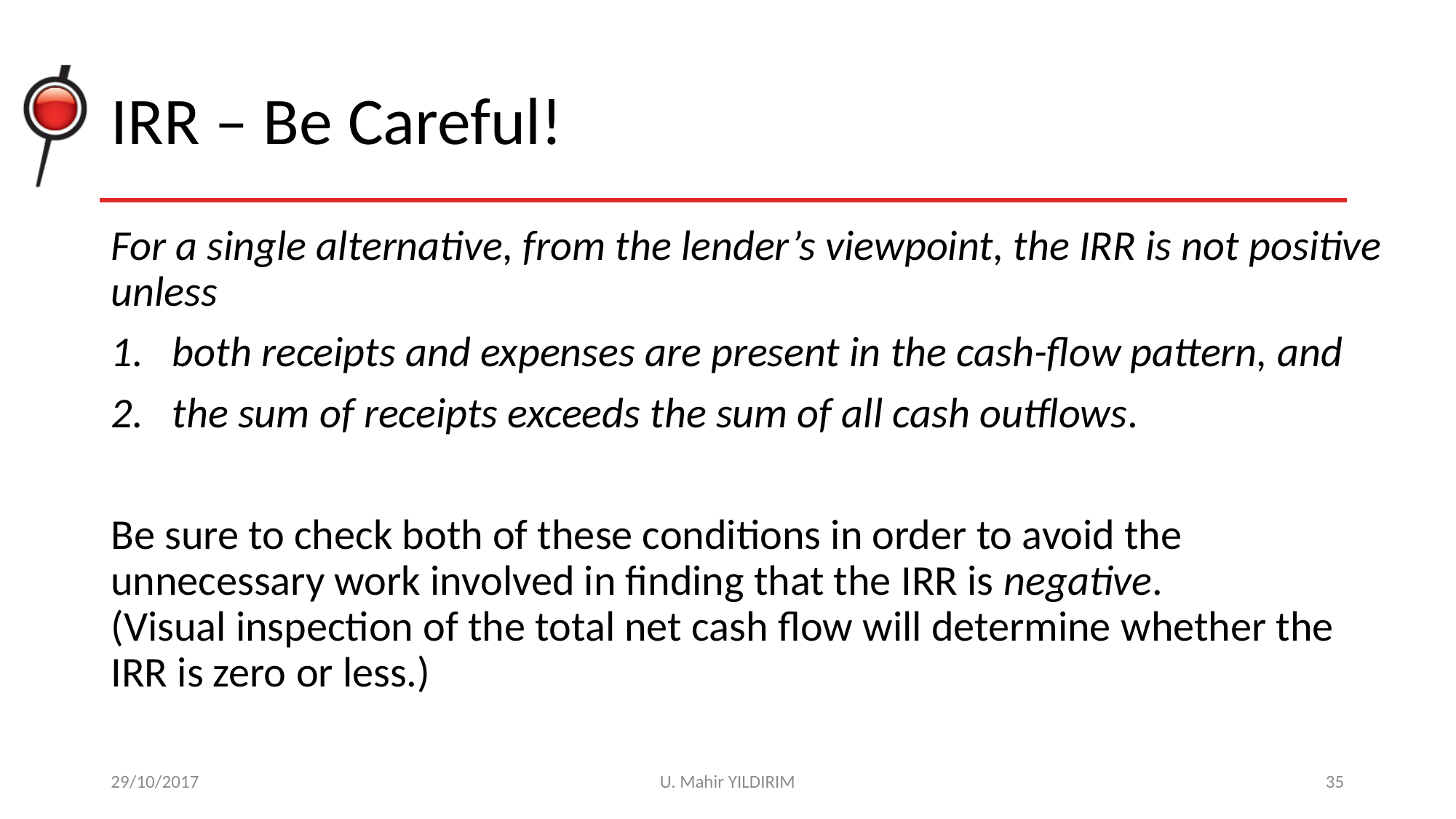

# IRR – Be Careful!
For a single alternative, from the lender’s viewpoint, the IRR is not positive unless
both receipts and expenses are present in the cash-flow pattern, and
the sum of receipts exceeds the sum of all cash outflows.

Be sure to check both of these conditions in order to avoid the unnecessary work involved in finding that the IRR is negative.                         (Visual inspection of the total net cash flow will determine whether the IRR is zero or less.)
29/10/2017
U. Mahir YILDIRIM
35